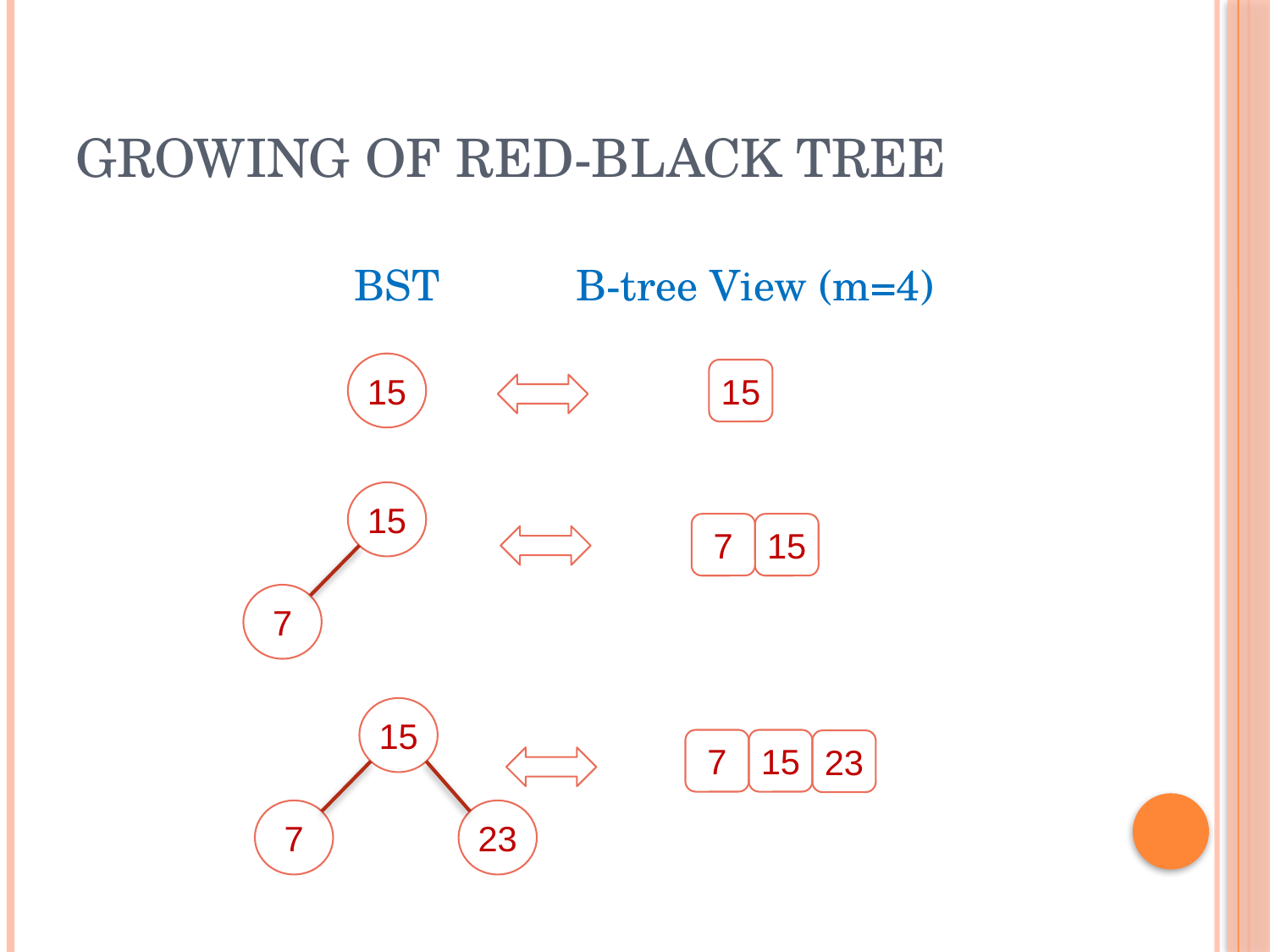

# Growing of Red-Black Tree
B-tree View (m=4)
BST
15
15

15
7
15

7
15
7
15
23

7
23